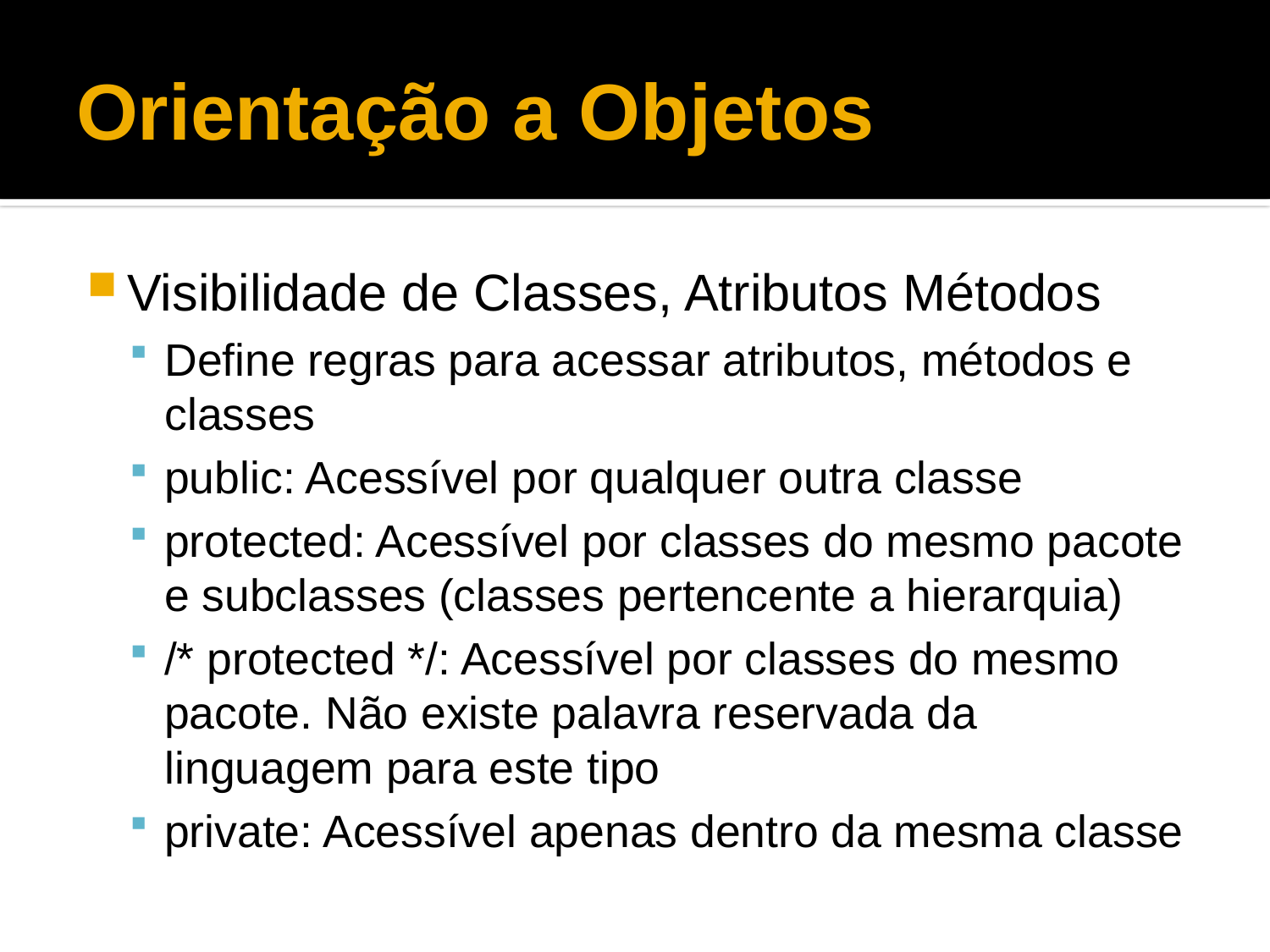

# Orientação a Objetos
Visibilidade de Classes, Atributos Métodos
Define regras para acessar atributos, métodos e classes
public: Acessível por qualquer outra classe
protected: Acessível por classes do mesmo pacote e subclasses (classes pertencente a hierarquia)
/* protected */: Acessível por classes do mesmo pacote. Não existe palavra reservada da linguagem para este tipo
private: Acessível apenas dentro da mesma classe